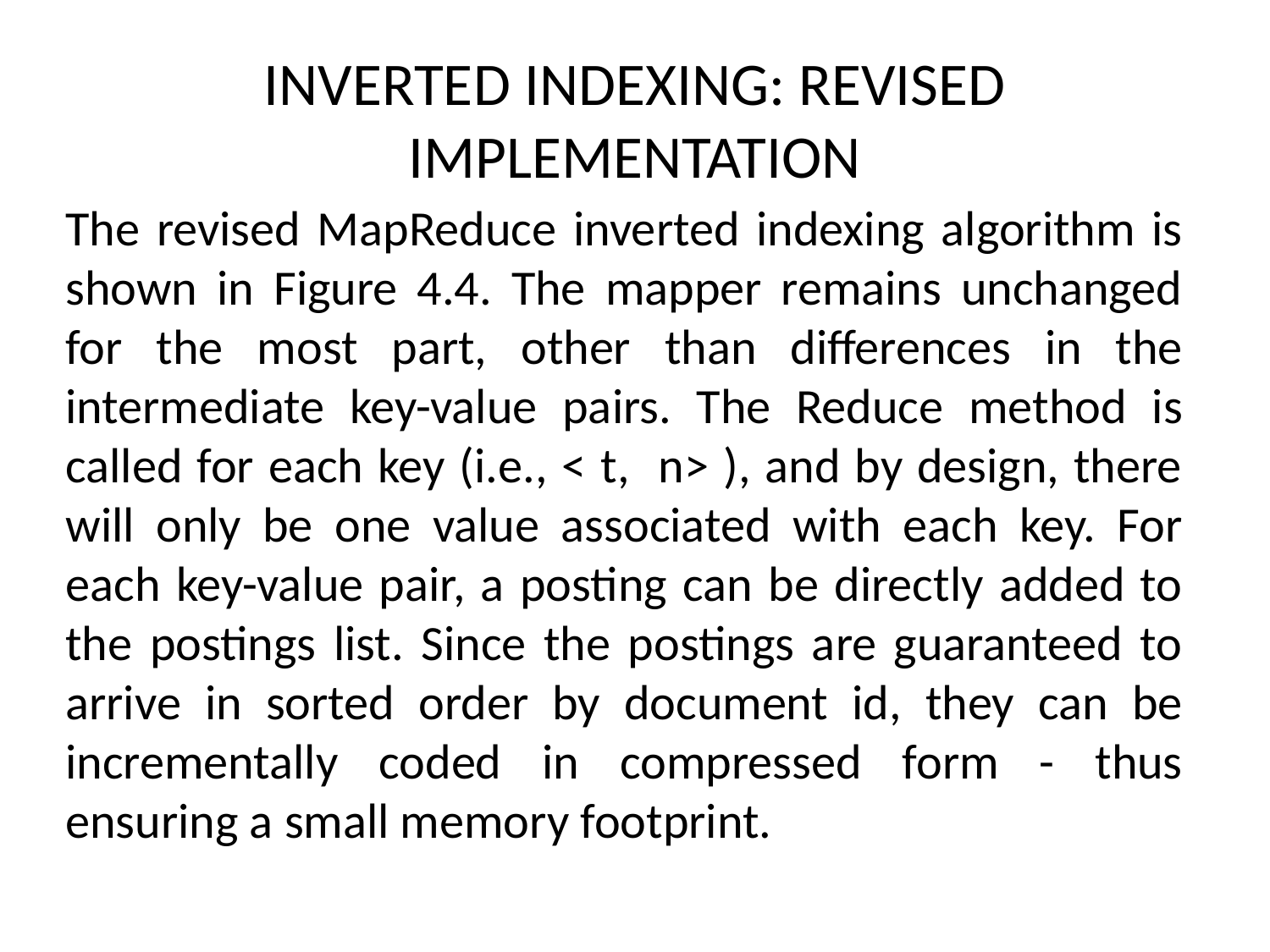

# INVERTED INDEXING: REVISED IMPLEMENTATION
The revised MapReduce inverted indexing algorithm is shown in Figure 4.4. The mapper remains unchanged for the most part, other than differences in the intermediate key-value pairs. The Reduce method is called for each key (i.e., < t,  n> ), and by design, there will only be one value associated with each key. For each key-value pair, a posting can be directly added to the postings list. Since the postings are guaranteed to arrive in sorted order by document id, they can be incrementally coded in compressed form - thus ensuring a small memory footprint.